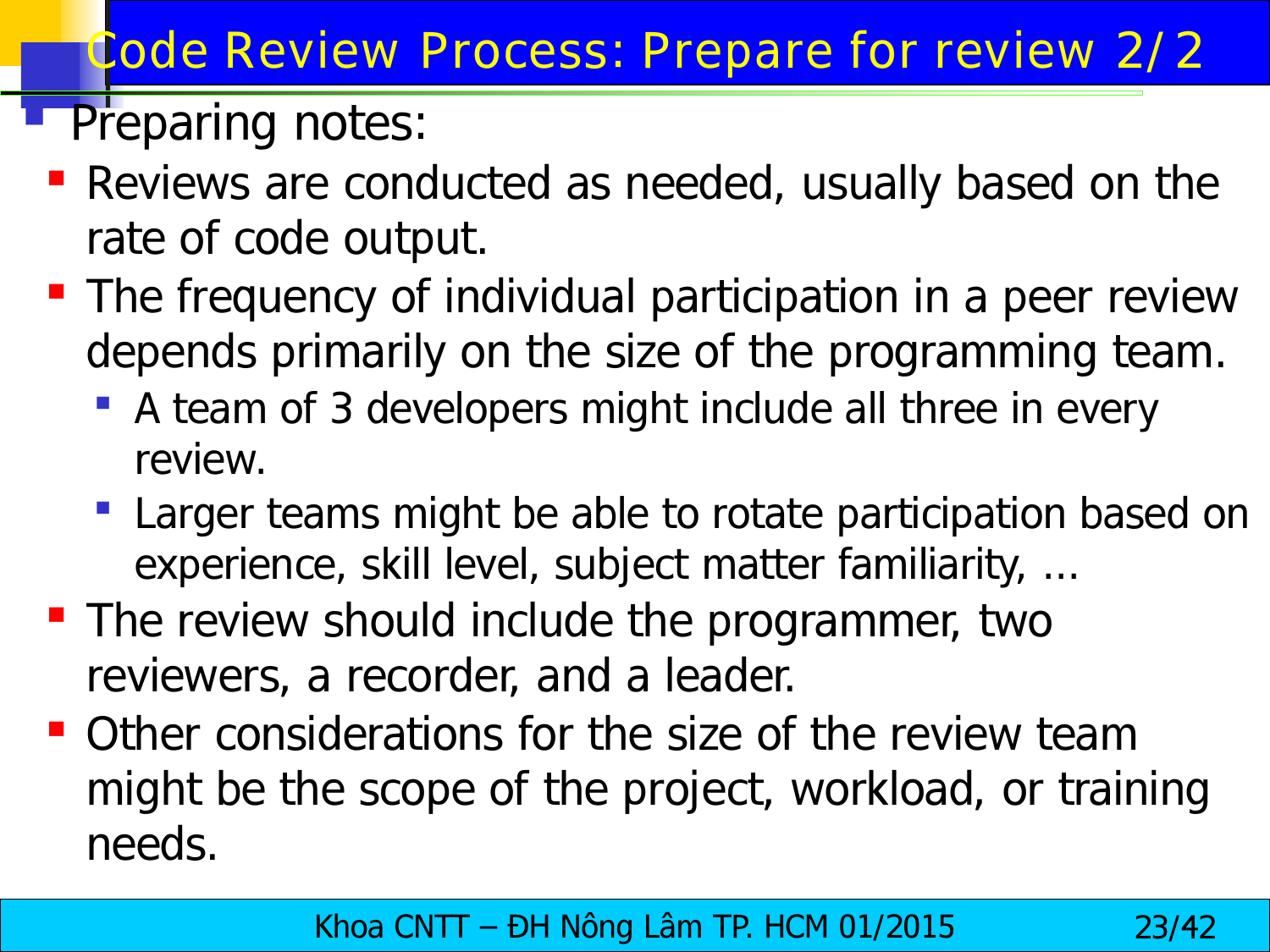

# Code Review Process: Prepare for review 2/2
Preparing notes:
Reviews are conducted as needed, usually based on the rate of code output.
The frequency of individual participation in a peer review depends primarily on the size of the programming team.
A team of 3 developers might include all three in every review.
Larger teams might be able to rotate participation based on experience, skill level, subject matter familiarity, ...
The review should include the programmer, two reviewers, a recorder, and a leader.
Other considerations for the size of the review team might be the scope of the project, workload, or training needs.